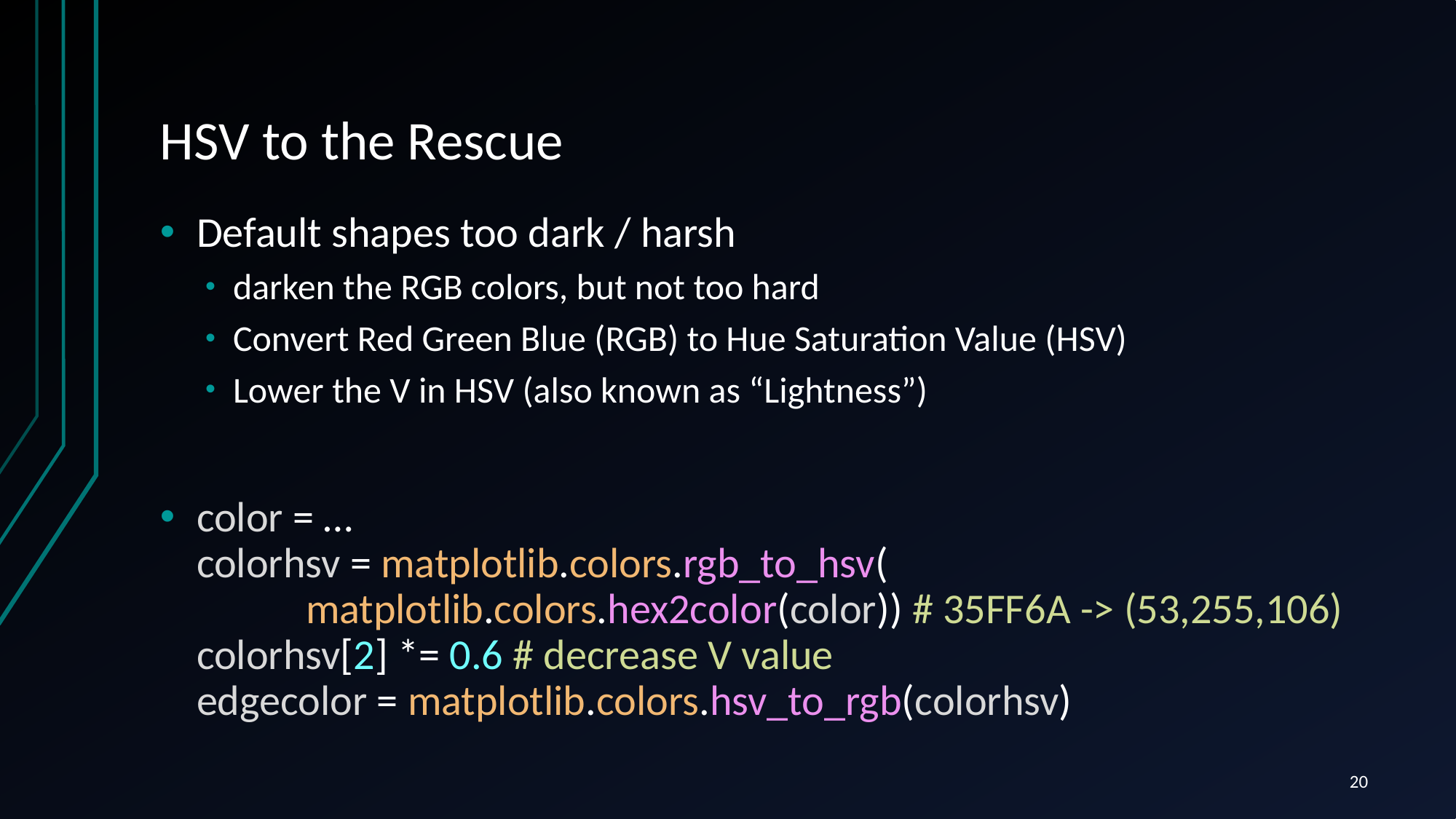

# HSV to the Rescue
Default shapes too dark / harsh
darken the RGB colors, but not too hard
Convert Red Green Blue (RGB) to Hue Saturation Value (HSV)
Lower the V in HSV (also known as “Lightness”)

color = …
colorhsv = matplotlib.colors.rgb_to_hsv(
	matplotlib.colors.hex2color(color)) # 35FF6A -> (53,255,106)
colorhsv[2] *= 0.6 # decrease V value
edgecolor = matplotlib.colors.hsv_to_rgb(colorhsv)

20